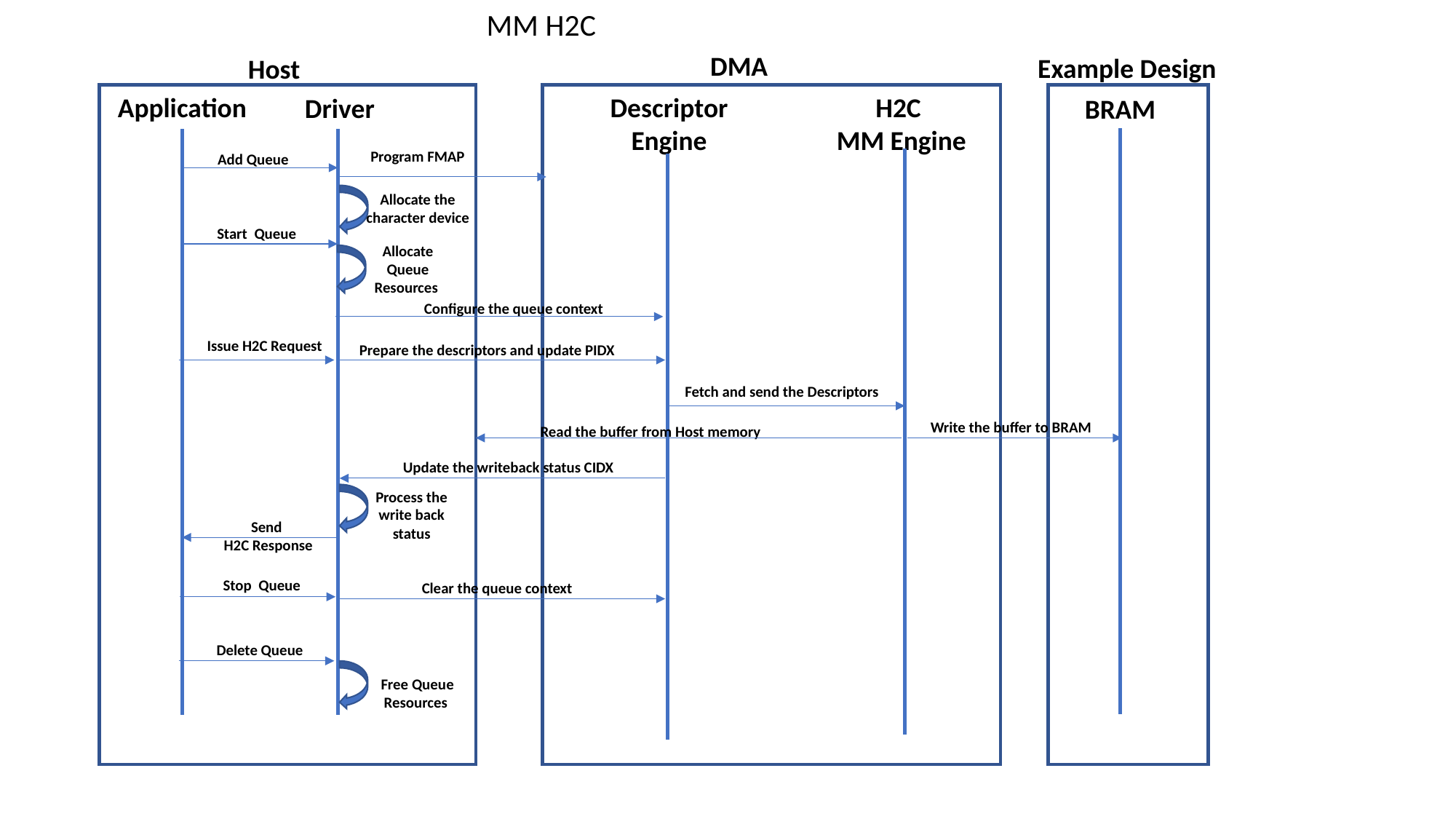

MM H2C
DMA
Example Design
Host
Application

Descriptor Engine
H2C
MM Engine

Driver
BRAM
Program FMAP
Add Queue
Allocate the character device

Start  Queue
Allocate Queue Resources

Configure the queue context
Issue H2C Request
Prepare the descriptors and update PIDX
Fetch and send the Descriptors
Write the buffer to BRAM
Read the buffer from Host memory
Update the writeback status CIDX
Process the write back status

Send
 H2C Response
Stop  Queue
Clear the queue context
Delete Queue

Free Queue Resources